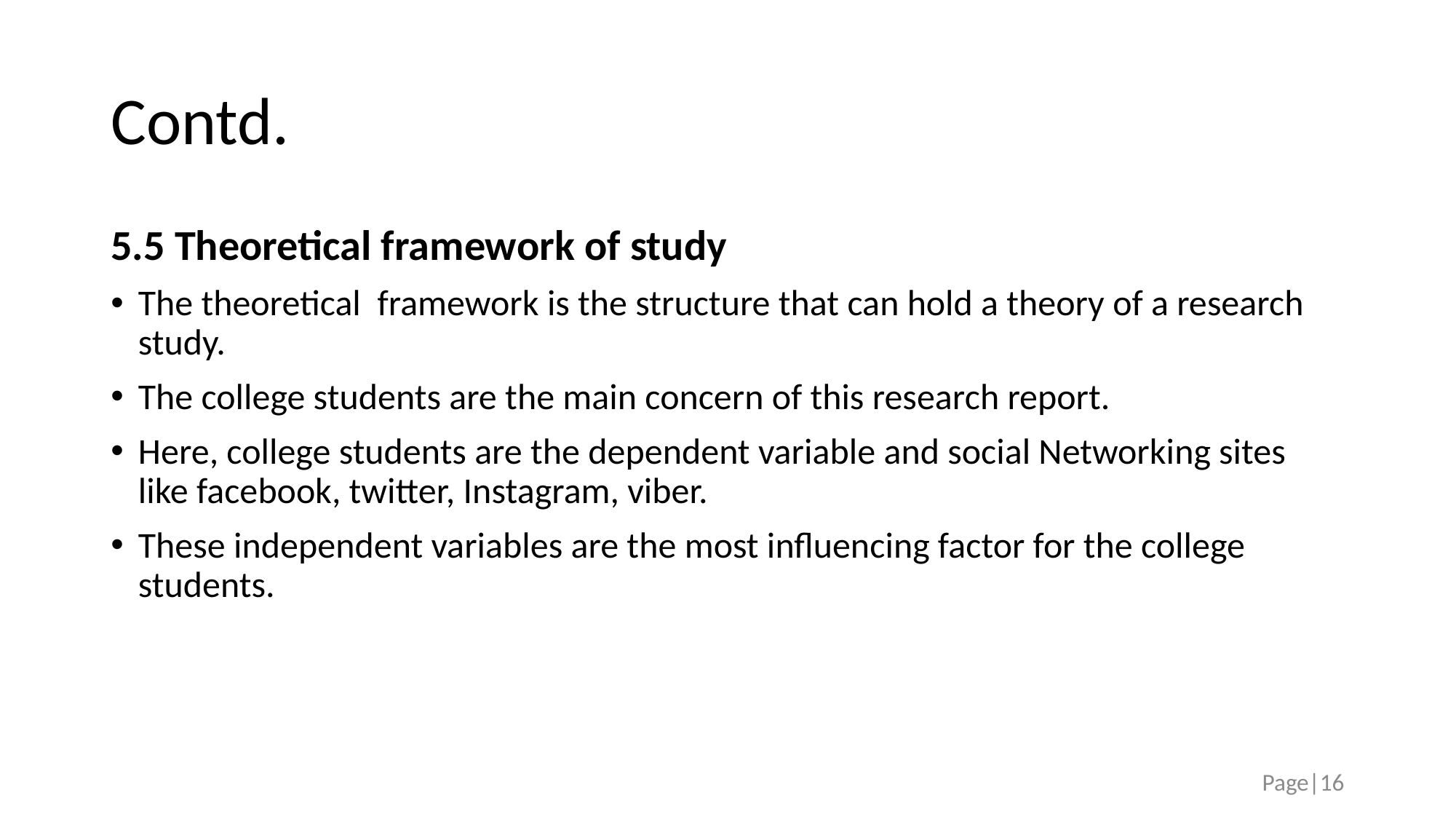

# Contd.
5.5 Theoretical framework of study
The theoretical  framework is the structure that can hold a theory of a research study.
The college students are the main concern of this research report.
Here, college students are the dependent variable and social Networking sites like facebook, twitter, Instagram, viber.
These independent variables are the most influencing factor for the college students.
Page|16